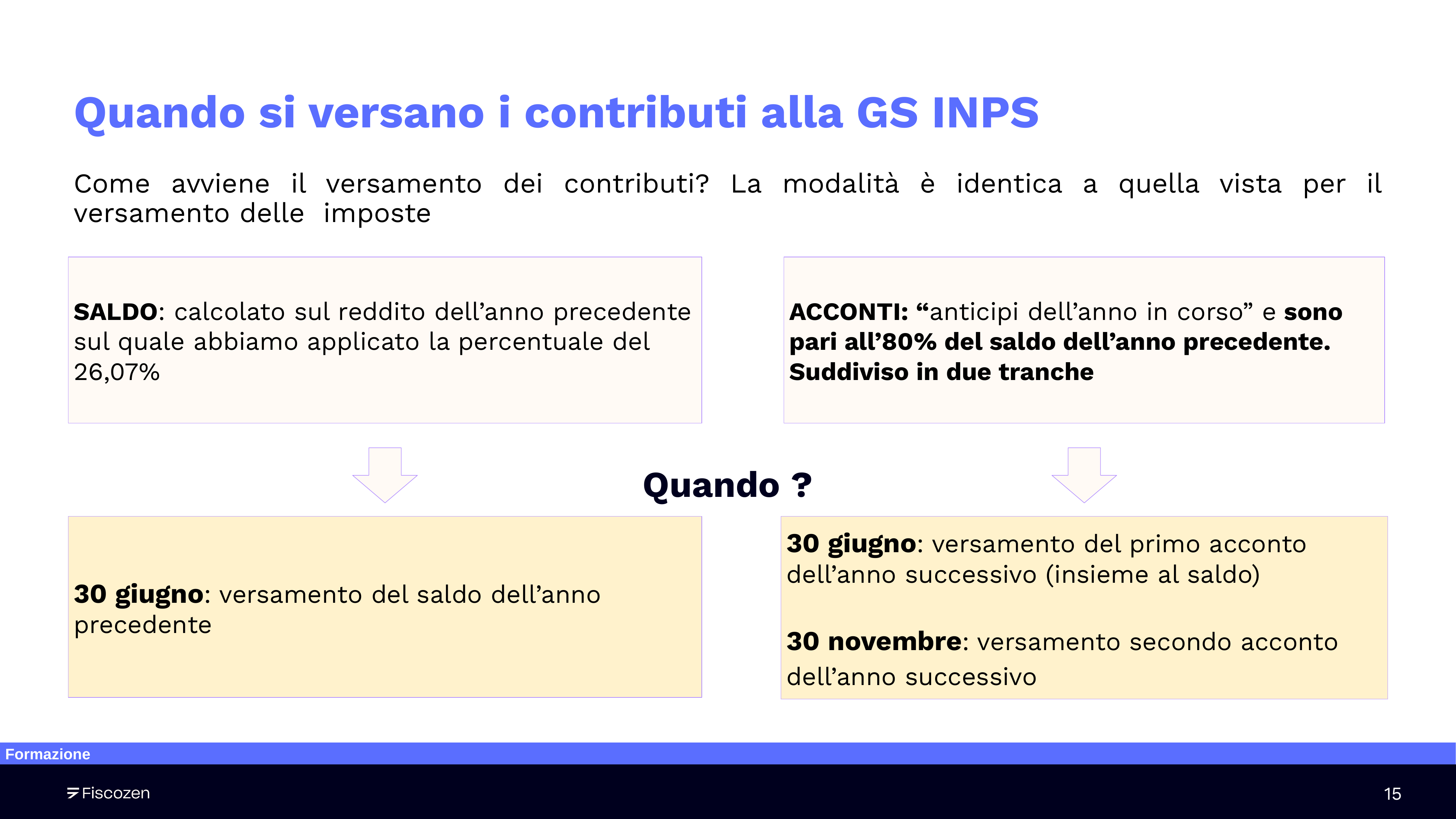

# Quando si versano i contributi alla GS INPS
Come avviene il versamento dei contributi? La modalità è identica a quella vista per il versamento delle  imposte

SALDO: calcolato sul reddito dell’anno precedente sul quale abbiamo applicato la percentuale del 26,07%
ACCONTI: “anticipi dell’anno in corso” e sono pari all’80% del saldo dell’anno precedente. Suddiviso in due tranche

Quando ?
30 giugno: versamento del saldo dell’anno precedente
30 giugno: versamento del primo acconto dell’anno successivo (insieme al saldo)

30 novembre: versamento secondo acconto dell’anno successivo
Formazione
15